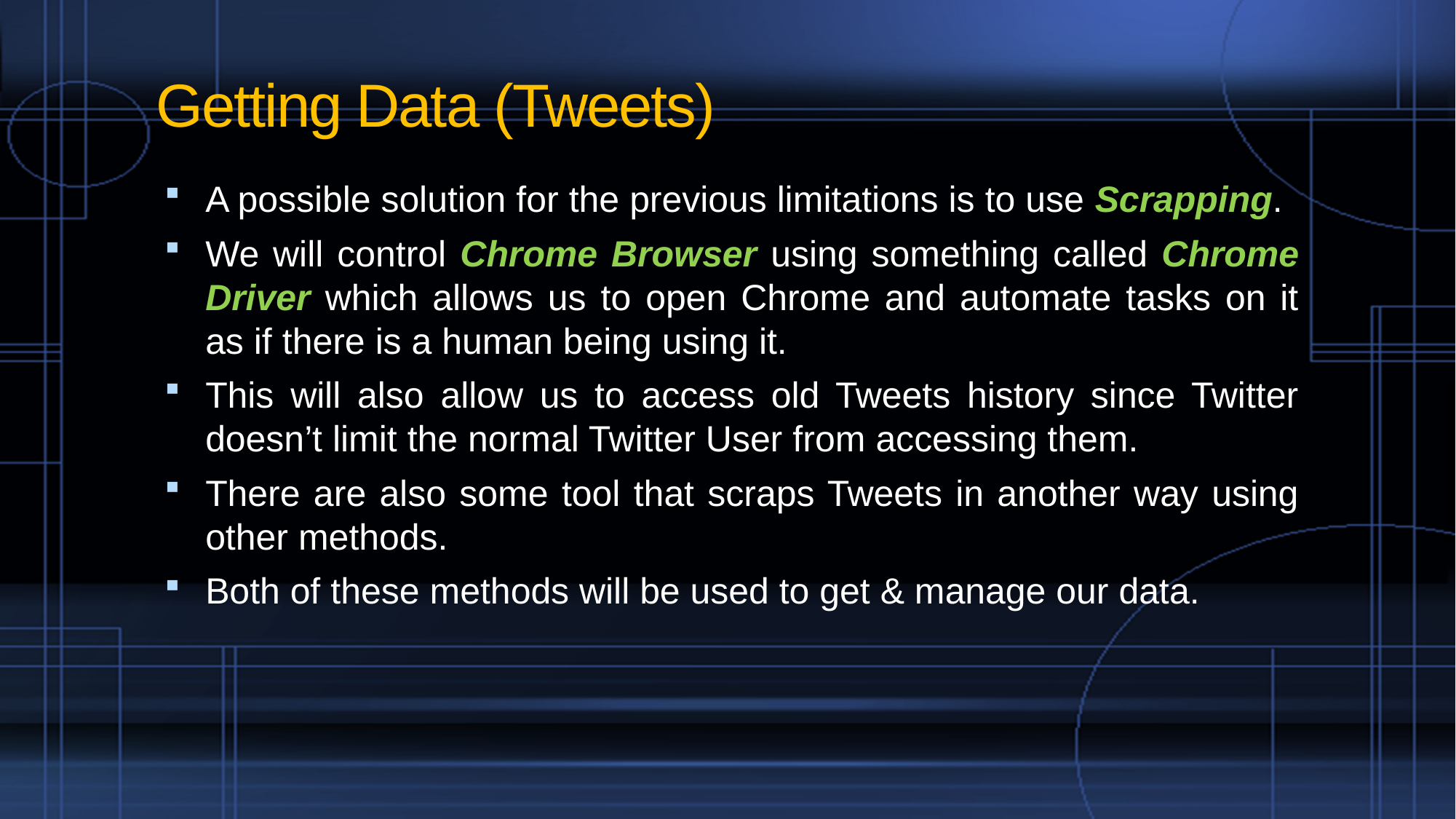

# Getting Data (Tweets)
A possible solution for the previous limitations is to use Scrapping.
We will control Chrome Browser using something called Chrome Driver which allows us to open Chrome and automate tasks on it as if there is a human being using it.
This will also allow us to access old Tweets history since Twitter doesn’t limit the normal Twitter User from accessing them.
There are also some tool that scraps Tweets in another way using other methods.
Both of these methods will be used to get & manage our data.